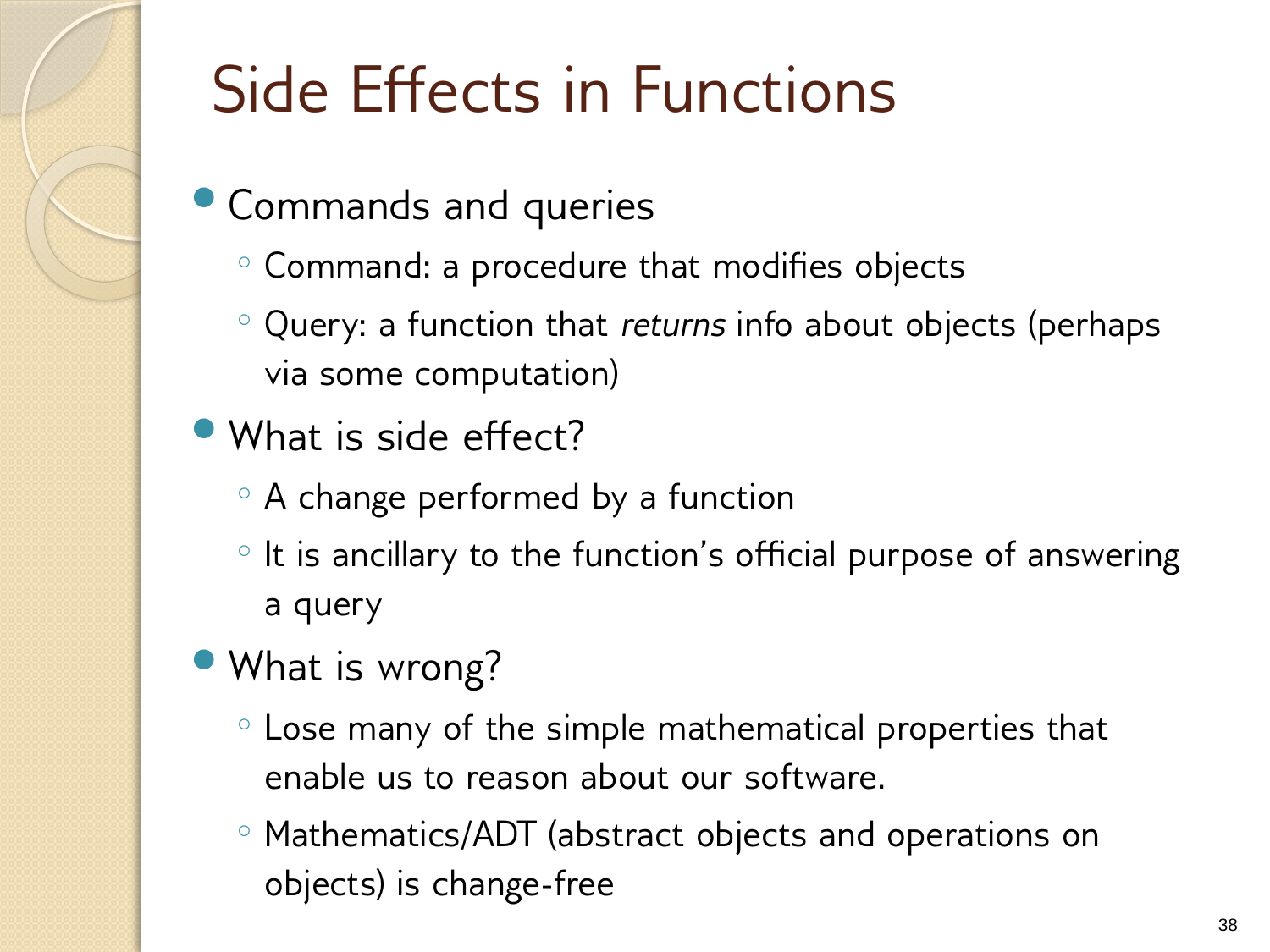

# Side Effects in Functions
Commands and queries
Command: a procedure that modifies objects
Query: a function that returns info about objects (perhaps via some computation)
What is side effect?
A change performed by a function
It is ancillary to the function’s official purpose of answering a query
What is wrong?
Lose many of the simple mathematical properties that enable us to reason about our software.
Mathematics/ADT (abstract objects and operations on objects) is change-free
38